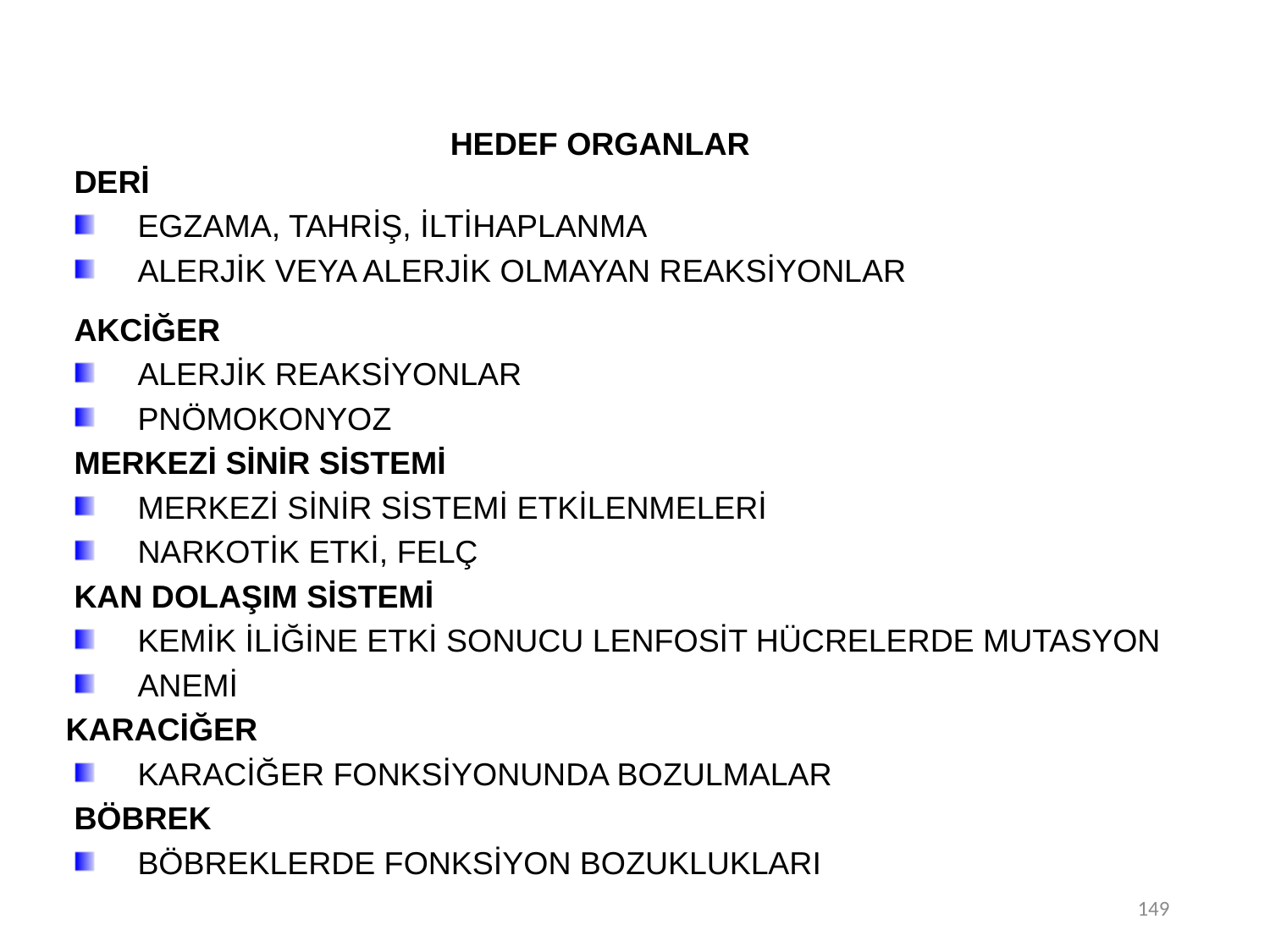

HEDEF ORGANLAR
	DERİ
EGZAMA, TAHRİŞ, İLTİHAPLANMA
ALERJİK VEYA ALERJİK OLMAYAN REAKSİYONLAR

	AKCİĞER
ALERJİK REAKSİYONLAR
PNÖMOKONYOZ
	MERKEZİ SİNİR SİSTEMİ
MERKEZİ SİNİR SİSTEMİ ETKİLENMELERİ
NARKOTİK ETKİ, FELÇ
	KAN DOLAŞIM SİSTEMİ
KEMİK İLİĞİNE ETKİ SONUCU LENFOSİT HÜCRELERDE MUTASYON
ANEMİ
      KARACİĞER
KARACİĞER FONKSİYONUNDA BOZULMALAR
	BÖBREK
BÖBREKLERDE FONKSİYON BOZUKLUKLARI
149